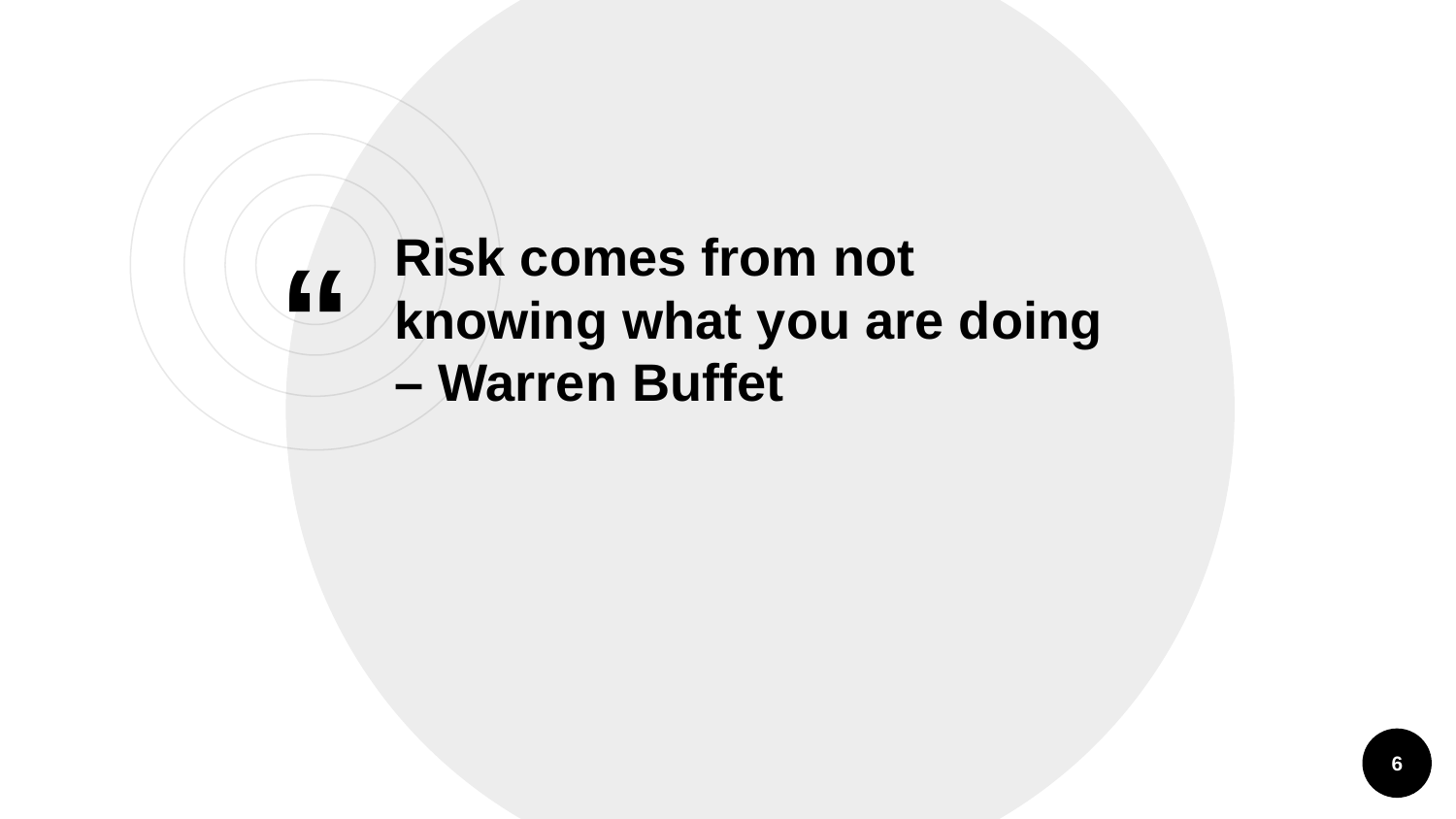

Risk comes from not knowing what you are doing – Warren Buffet
6